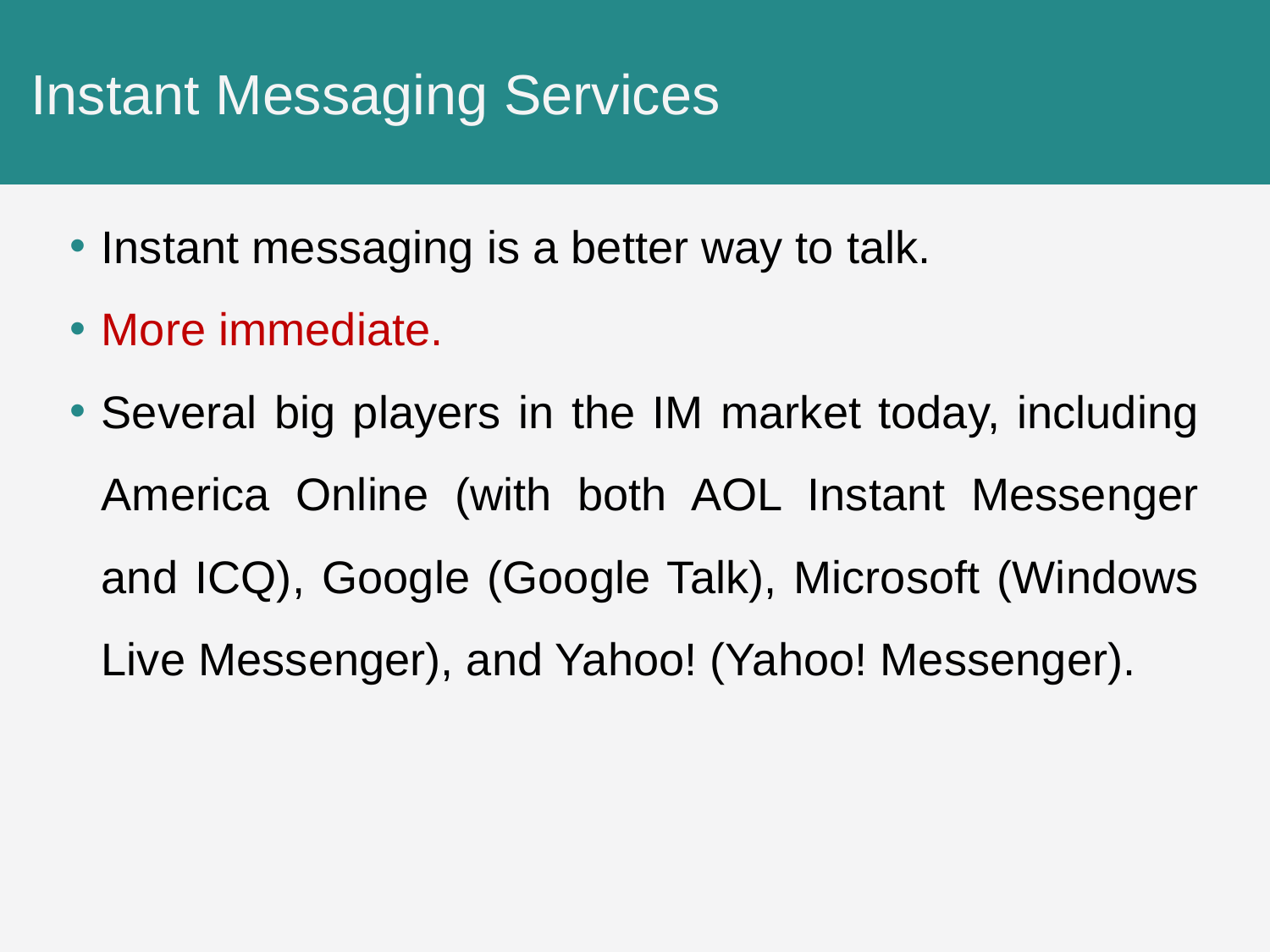

# Instant Messaging Services
Instant messaging is a better way to talk.
More immediate.
Several big players in the IM market today, including America Online (with both AOL Instant Messenger and ICQ), Google (Google Talk), Microsoft (Windows Live Messenger), and Yahoo! (Yahoo! Messenger).